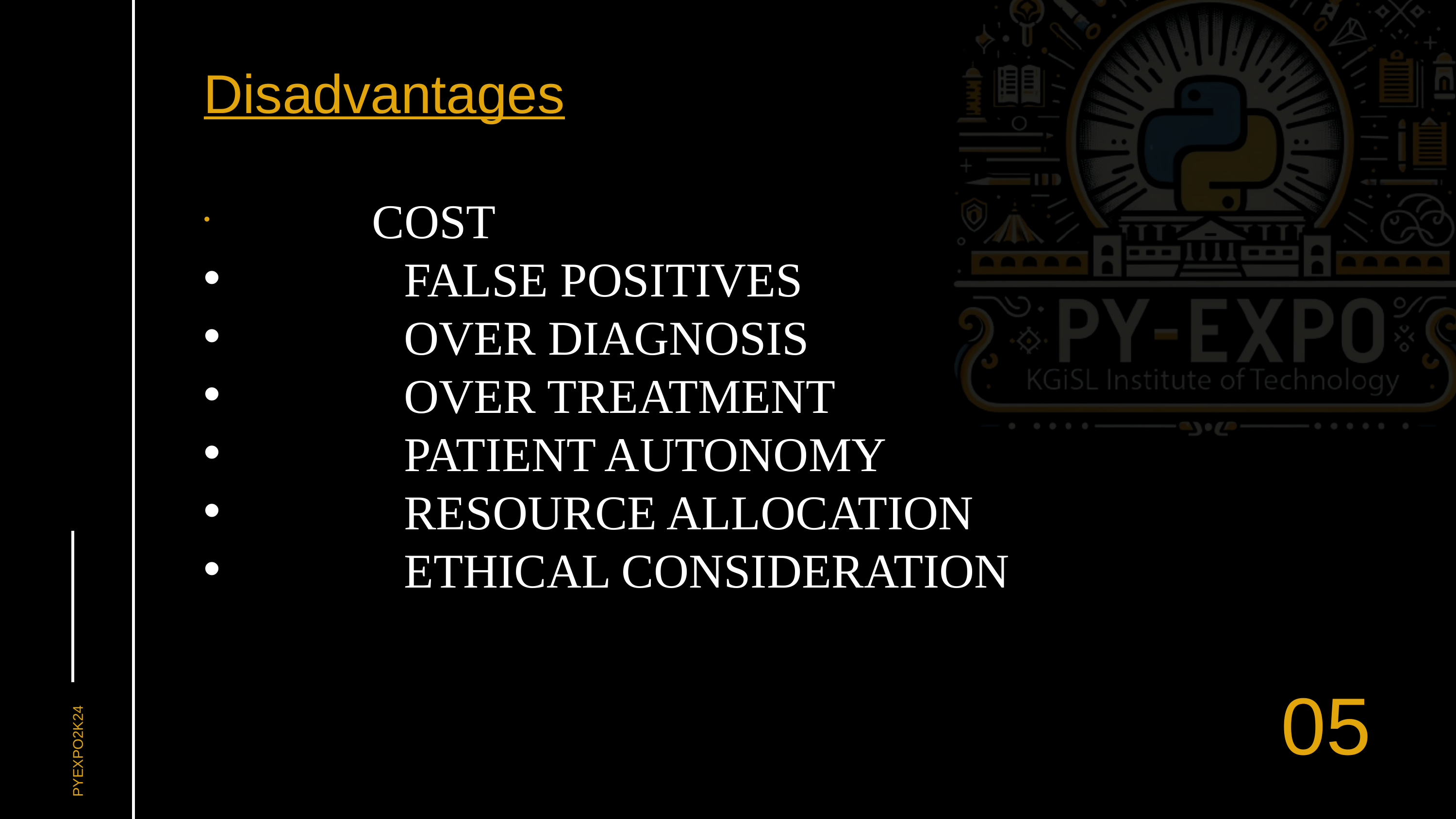

Disadvantages

		COST
		FALSE POSITIVES
		OVER DIAGNOSIS
		OVER TREATMENT
		PATIENT AUTONOMY
		RESOURCE ALLOCATION
		ETHICAL CONSIDERATION
05
PYEXPO2K24